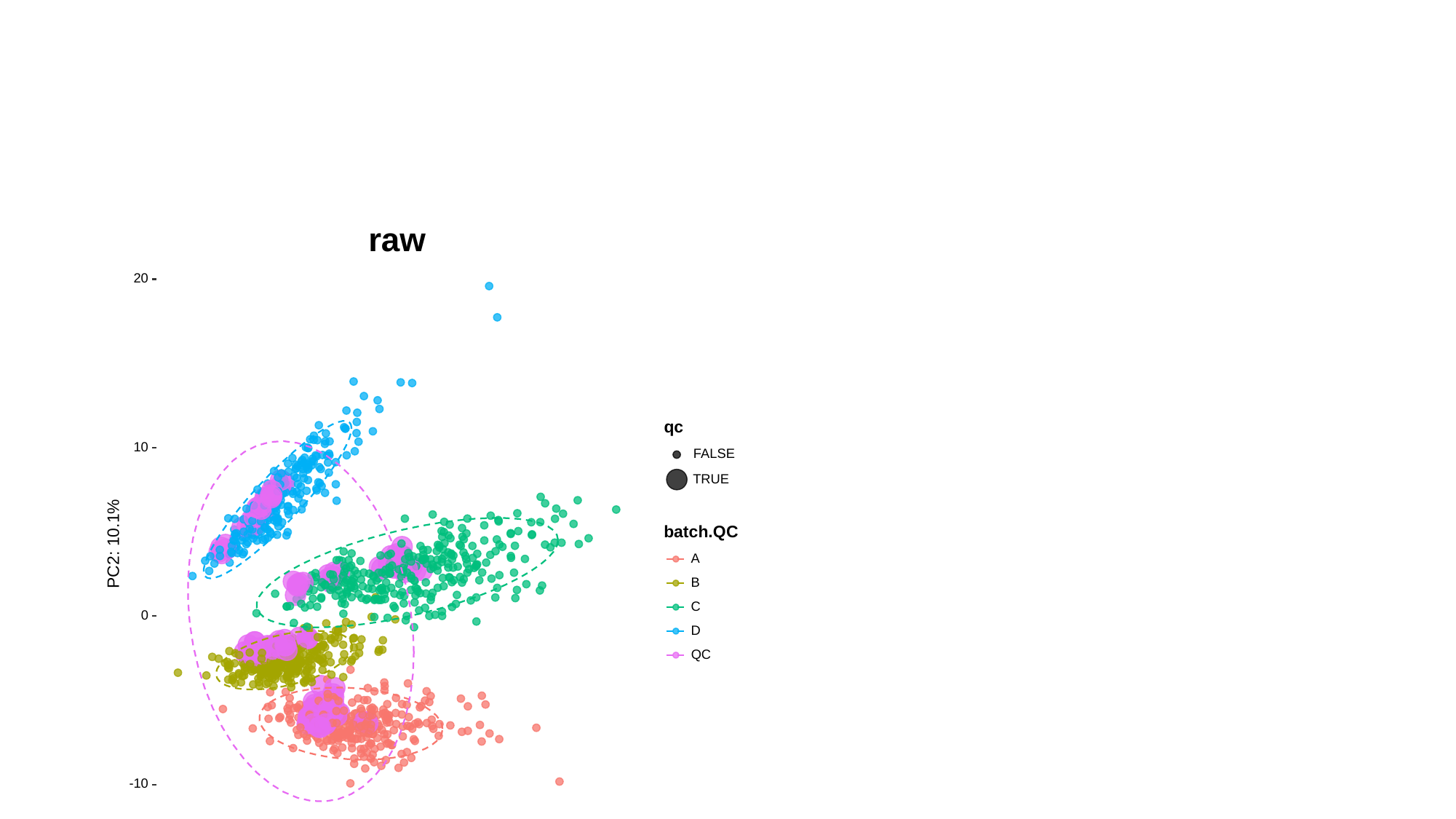

raw

20

qc

10

FALSE

TRUE

batch.QC

PC2: 10.1%

A

B

C

0

D

QC

-10

-20
0
20
40
PC1: 39.9%